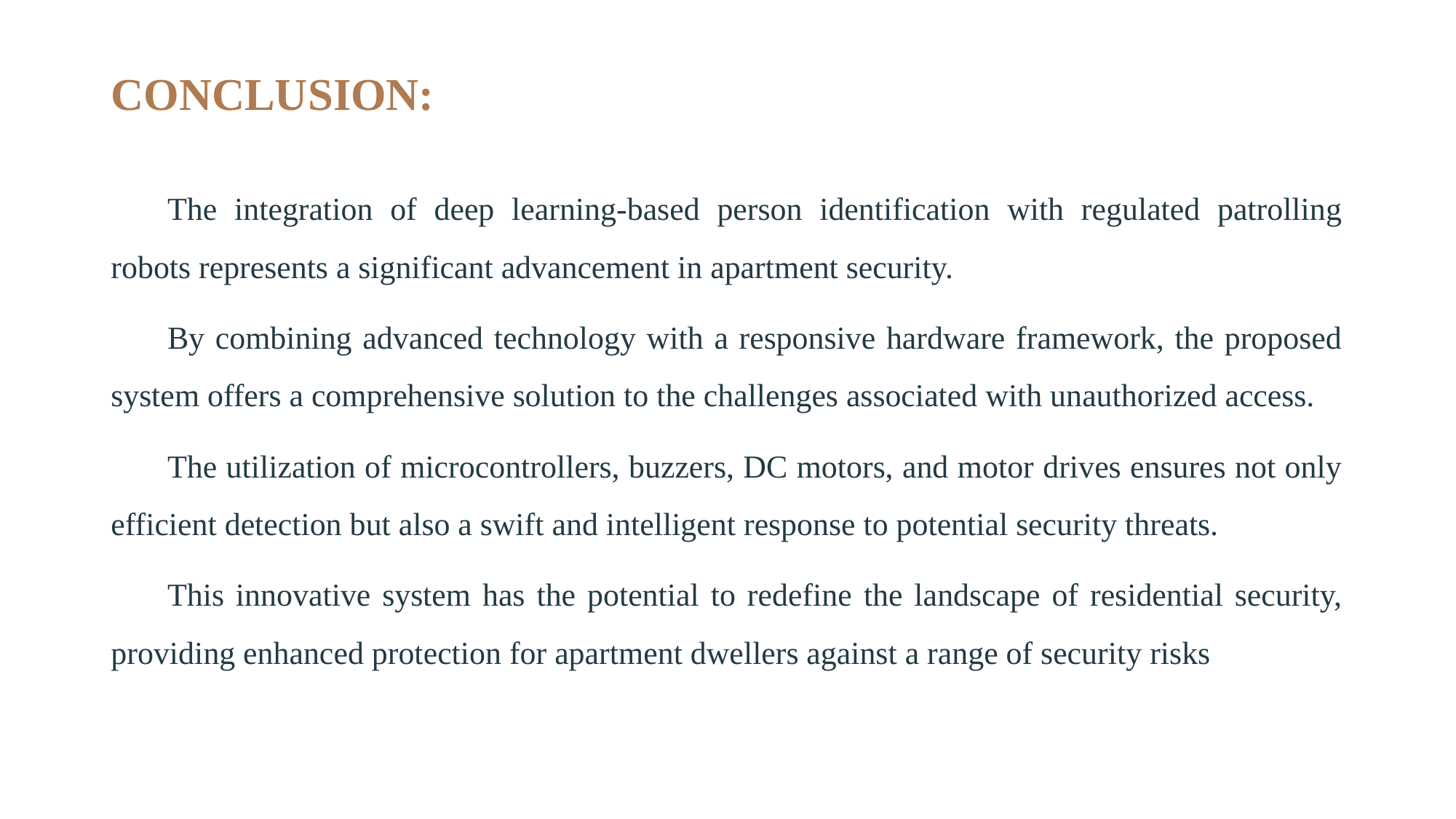

# CONCLUSION:
The integration of deep learning-based person identification with regulated patrolling robots represents a significant advancement in apartment security.
By combining advanced technology with a responsive hardware framework, the proposed system offers a comprehensive solution to the challenges associated with unauthorized access.
The utilization of microcontrollers, buzzers, DC motors, and motor drives ensures not only efficient detection but also a swift and intelligent response to potential security threats.
This innovative system has the potential to redefine the landscape of residential security, providing enhanced protection for apartment dwellers against a range of security risks